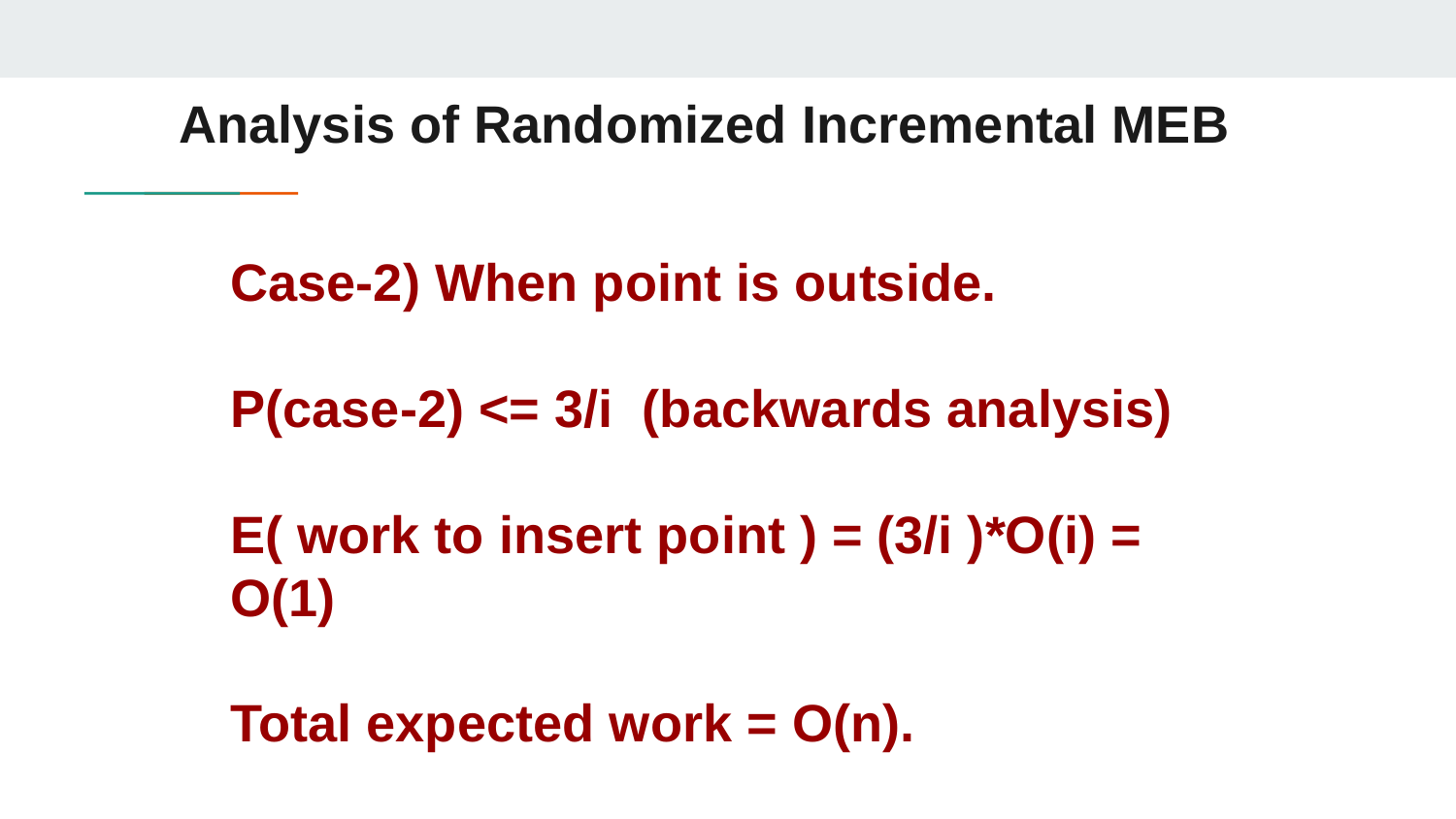

Analysis of Randomized Incremental MEB
Case-2) When point is outside.

P(case-2) <= 3/i  (backwards analysis)

E( work to insert point ) = (3/i )*O(i) = O(1)

Total expected work = O(n).